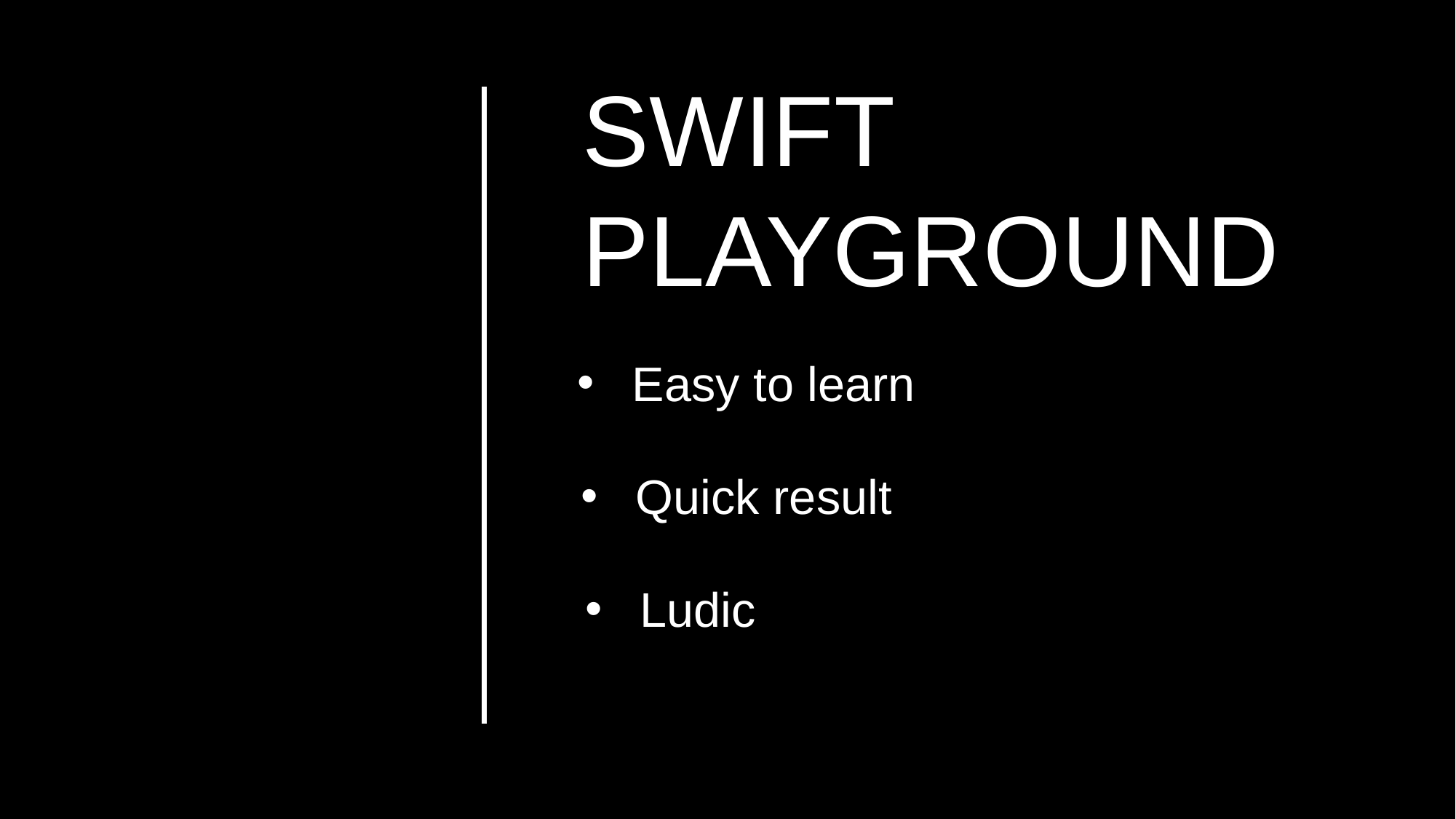

Swift Playground
Easy to learn
Quick result
Ludic